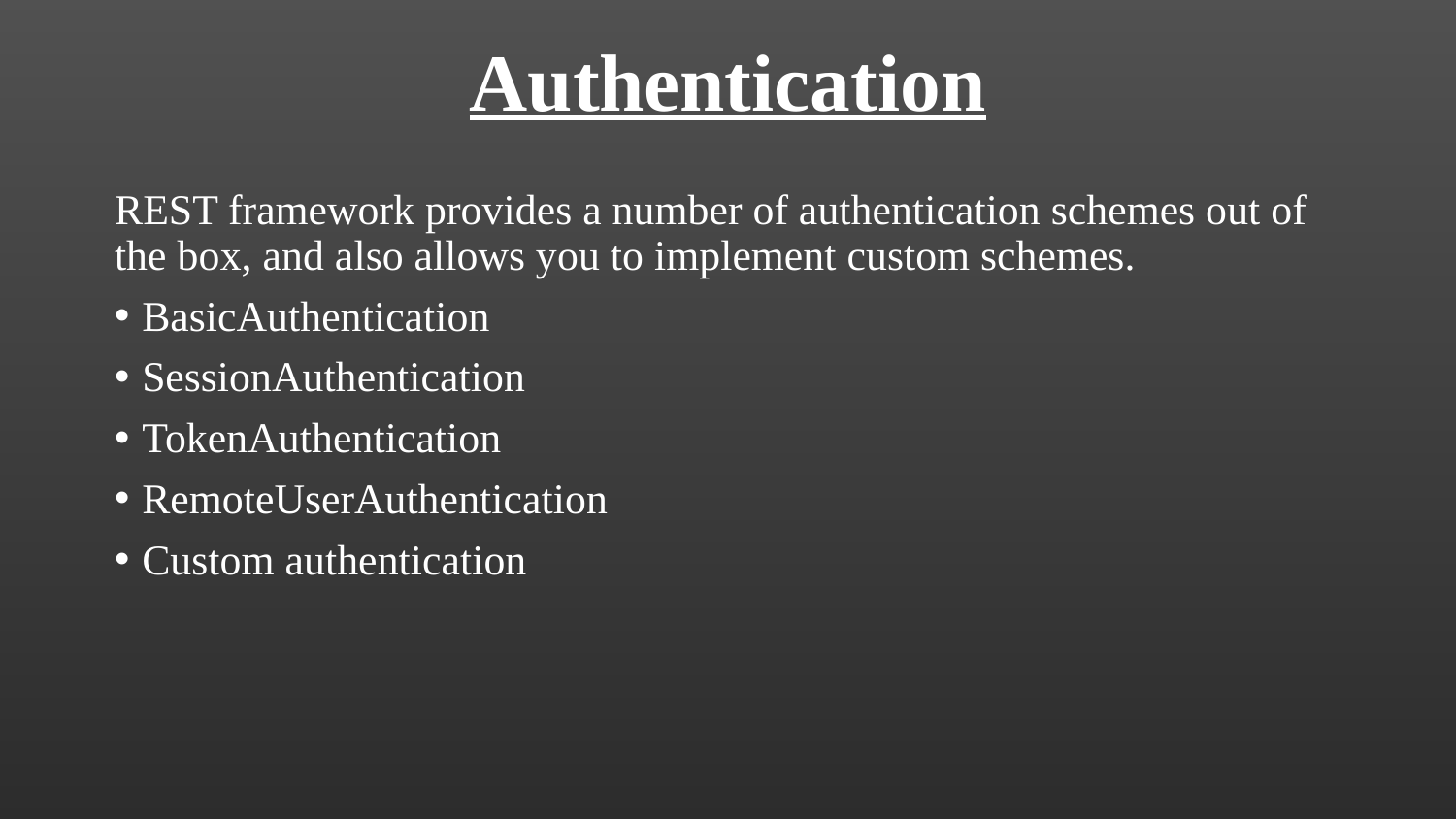

# Authentication
REST framework provides a number of authentication schemes out of the box, and also allows you to implement custom schemes.
BasicAuthentication
SessionAuthentication
TokenAuthentication
RemoteUserAuthentication
Custom authentication